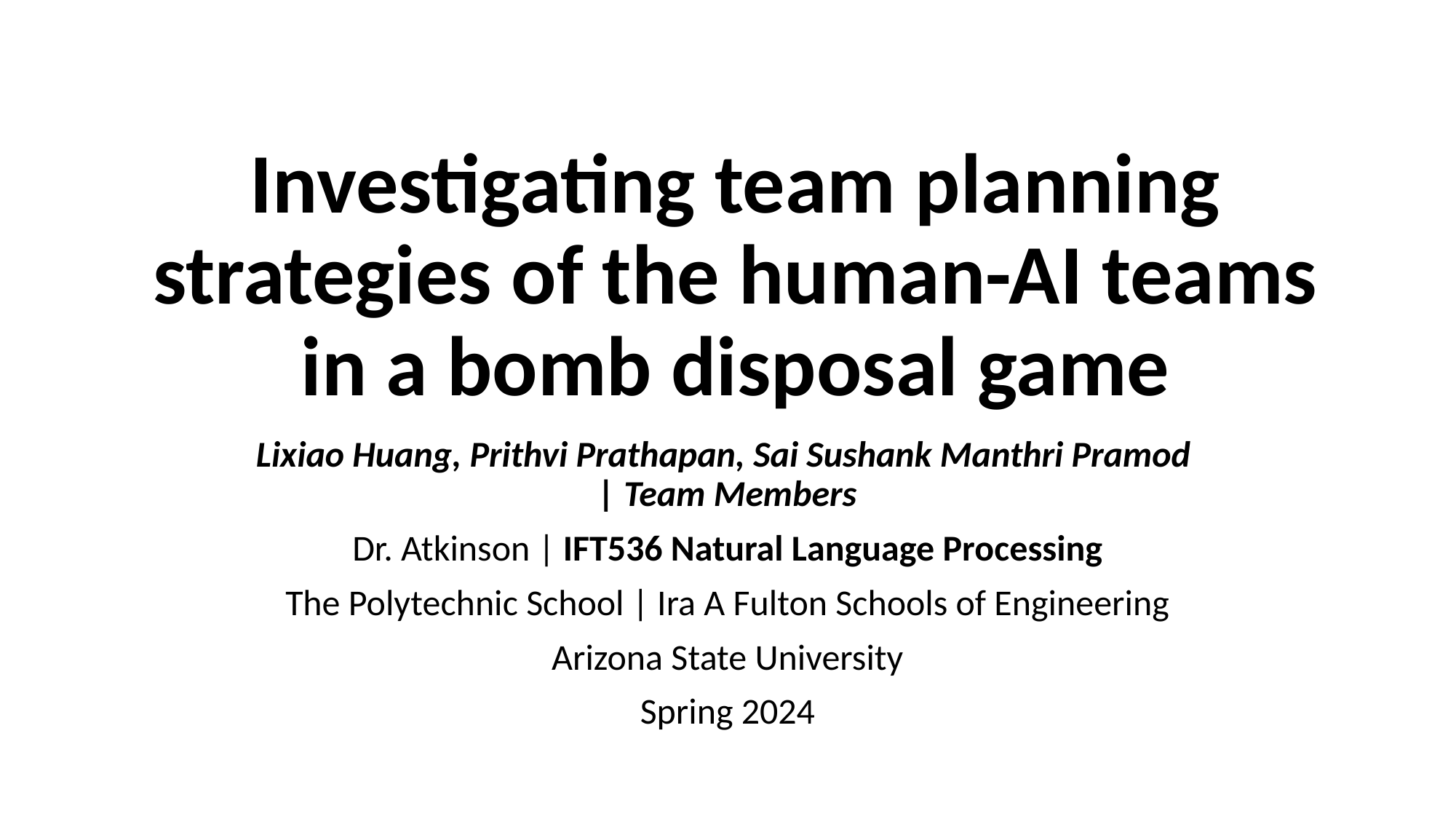

# Investigating team planning strategies of the human-AI teams in a bomb disposal game
Lixiao Huang, Prithvi Prathapan, Sai Sushank Manthri Pramod
| Team Members
Dr. Atkinson | IFT536 Natural Language Processing
The Polytechnic School | Ira A Fulton Schools of Engineering
Arizona State University
Spring 2024